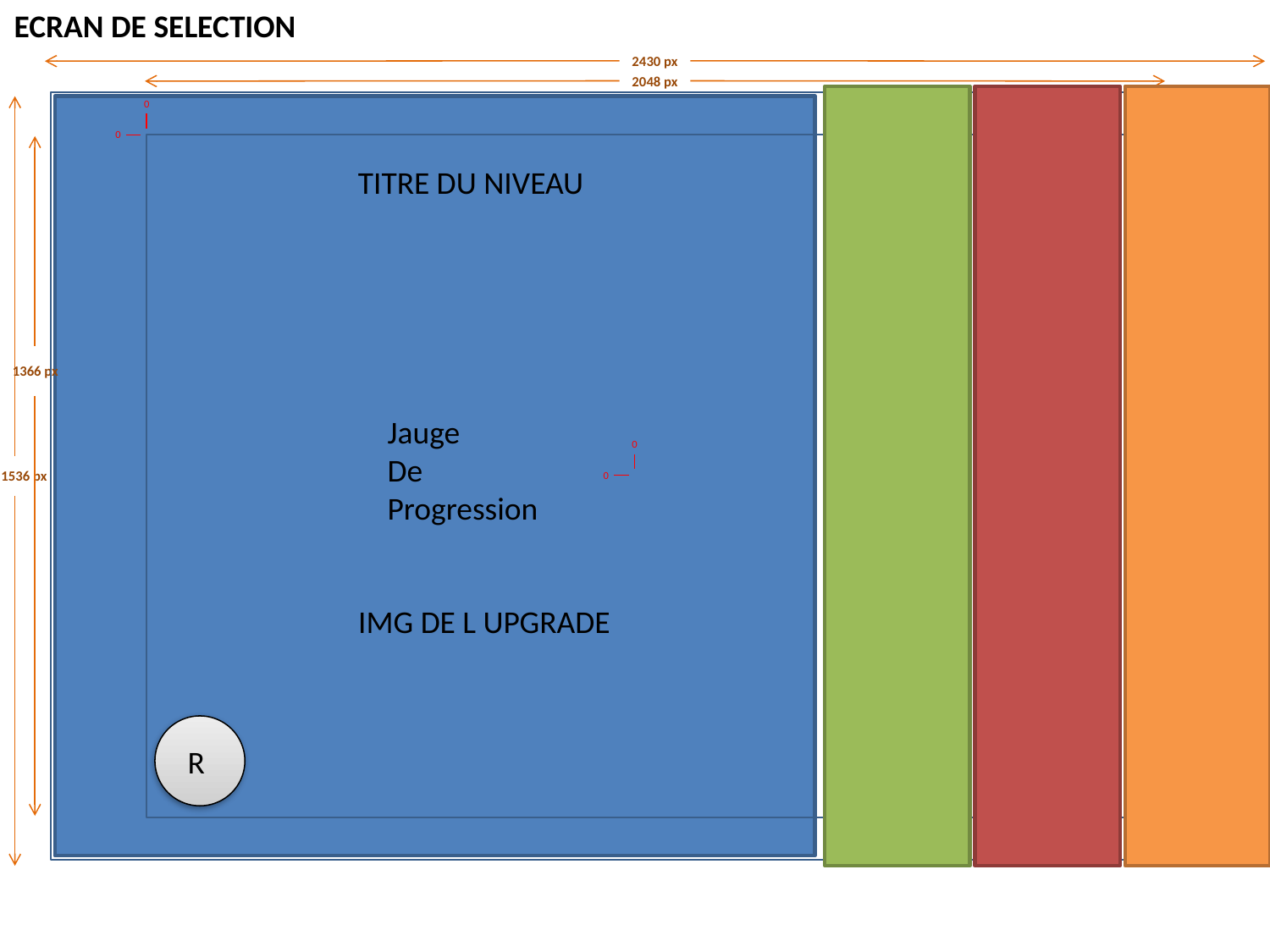

ECRAN DE SELECTION
2430 px
2048 px

Graphic Zone

Safe Zone

0
0
TITRE DU NIVEAU
1366 px
Jauge
De
Progression
0
1536 px
0
IMG DE L UPGRADE

R